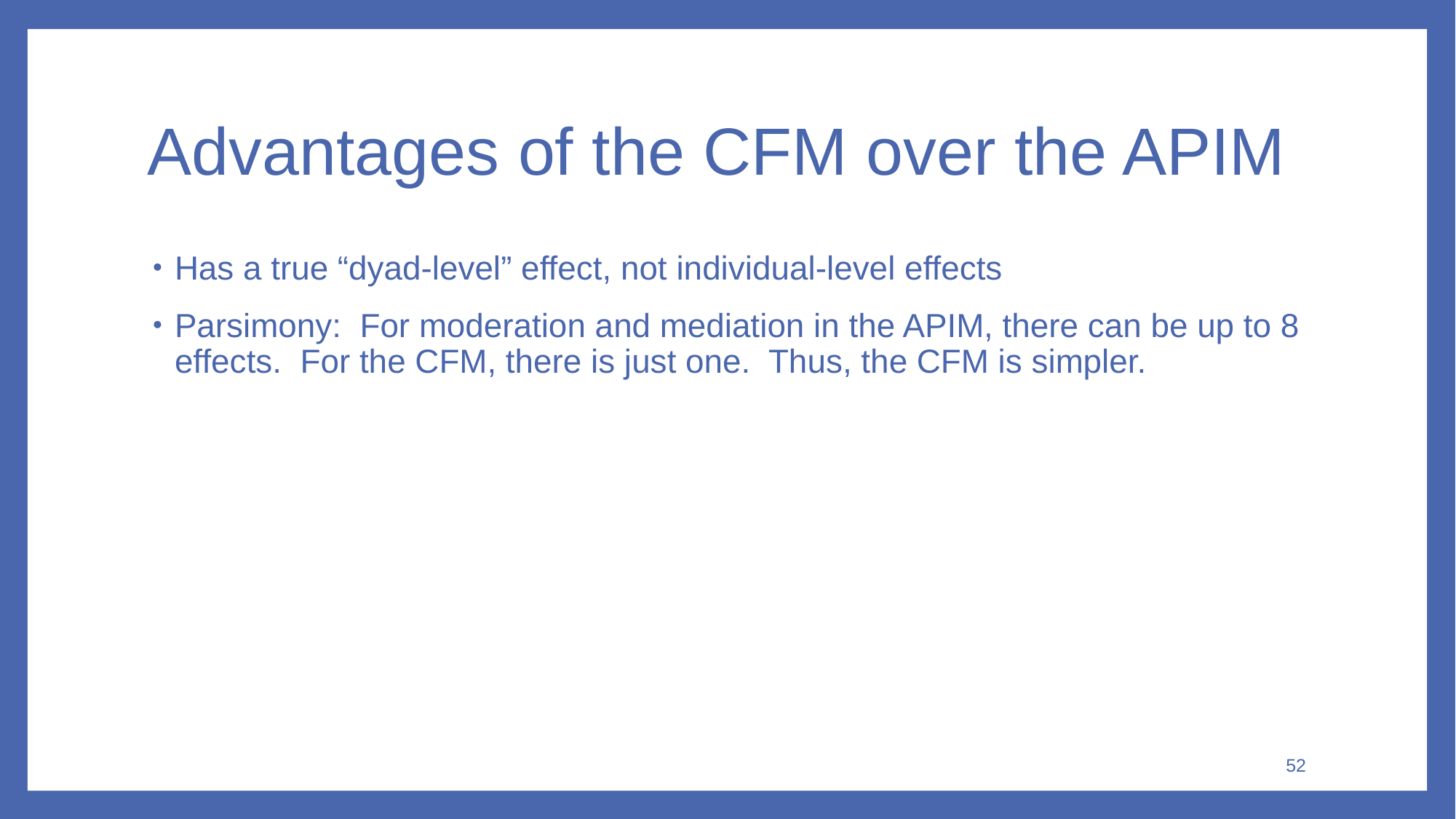

# Advantages of the CFM over the APIM

Has a true “dyad-level” effect, not individual-level effects
Parsimony:  For moderation and mediation in the APIM, there can be up to 8 effects.  For the CFM, there is just one.  Thus, the CFM is simpler.

52